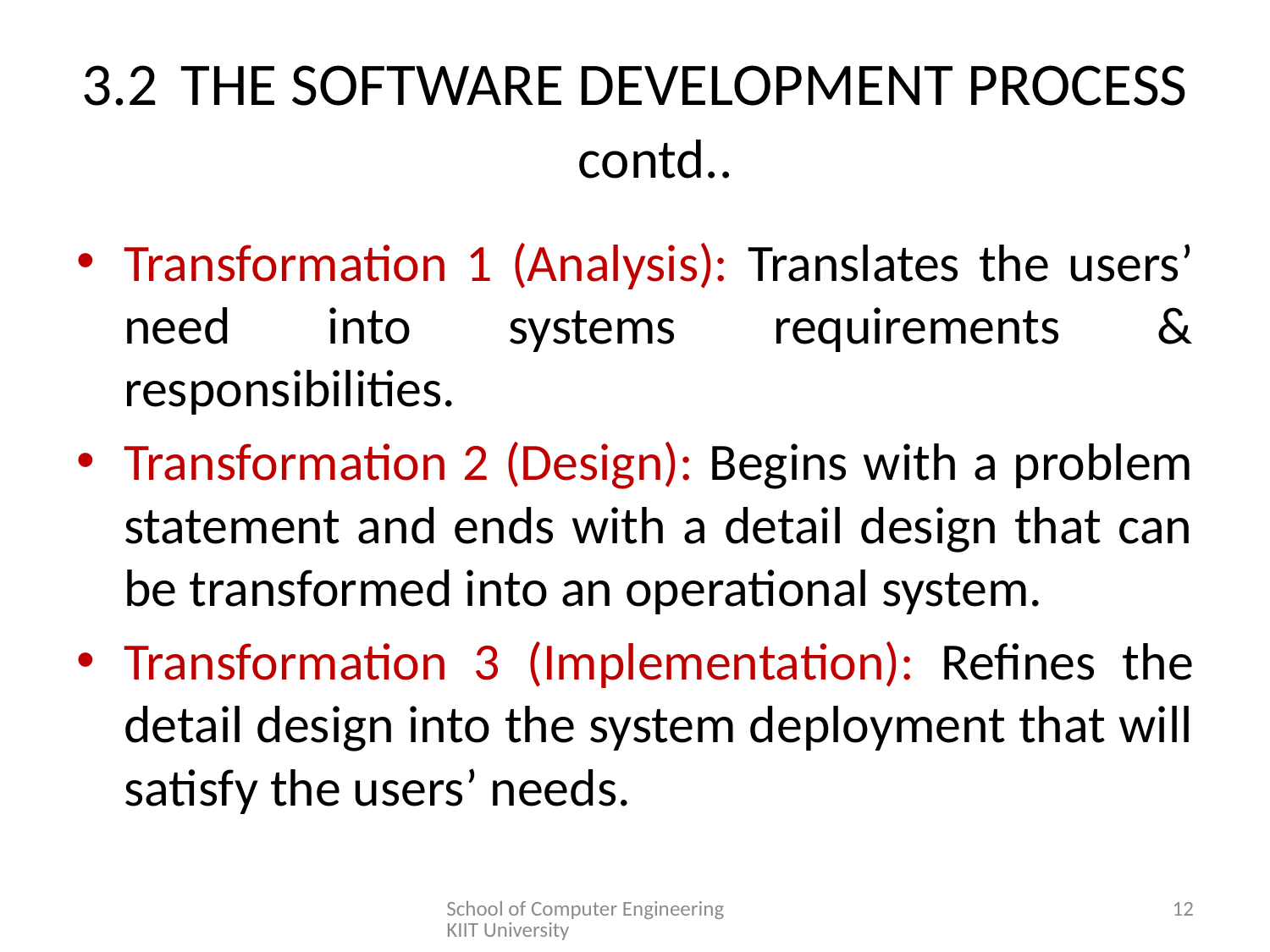

# 3.2	THE SOFTWARE DEVELOPMENT PROCESS    contd..
Transformation 1 (Analysis): Translates the users’ need into systems requirements & responsibilities.
Transformation 2 (Design): Begins with a problem statement and ends with a detail design that can be transformed into an operational system.
Transformation 3 (Implementation): Refines the detail design into the system deployment that will satisfy the users’ needs.
School of Computer Engineering                   KIIT University
12